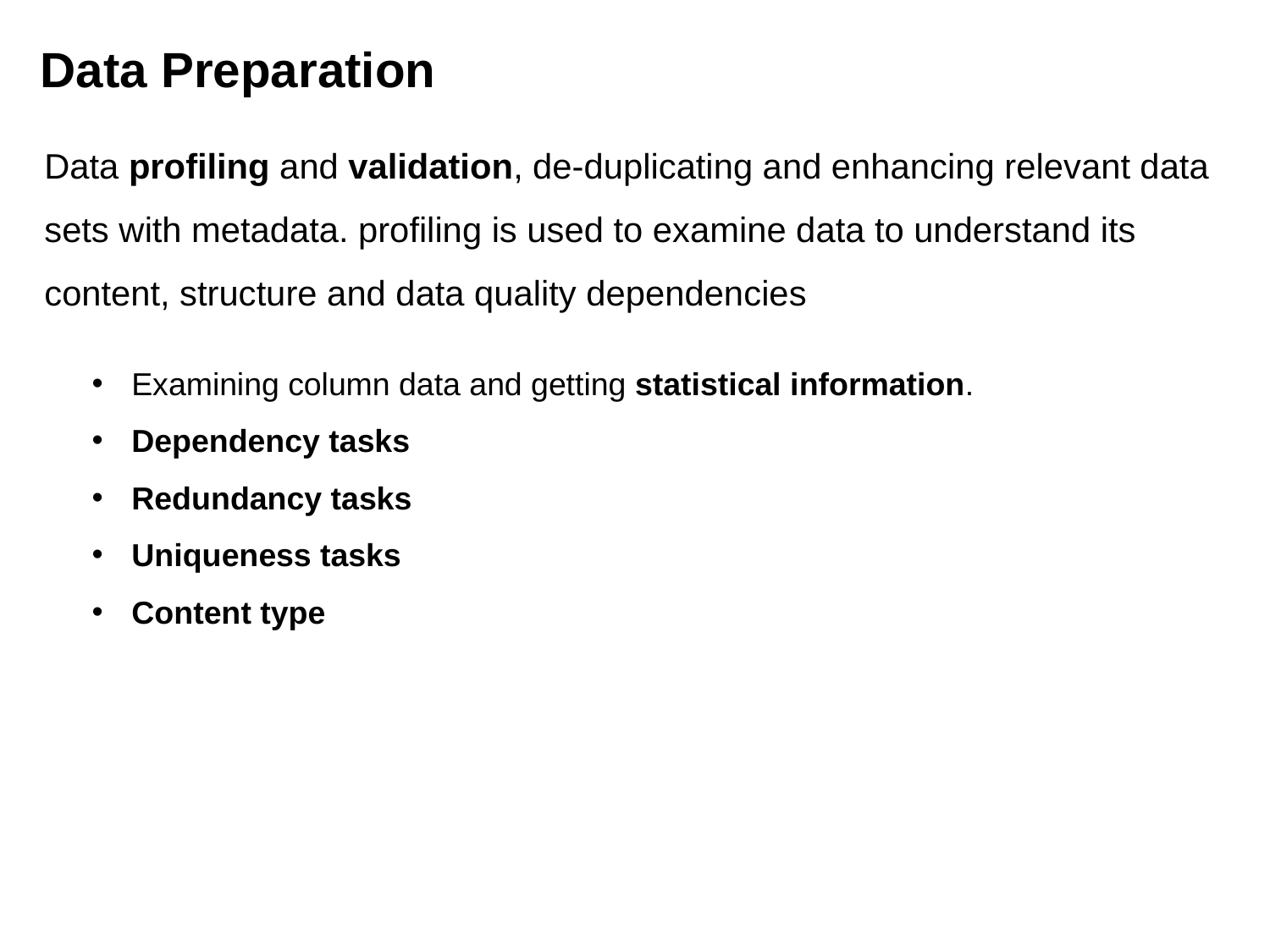

Data Preparation
Data profiling and validation, de-duplicating and enhancing relevant data sets with metadata. profiling is used to examine data to understand its content, structure and data quality dependencies
Examining column data and getting statistical information.
Dependency tasks
Redundancy tasks
Uniqueness tasks
Content type